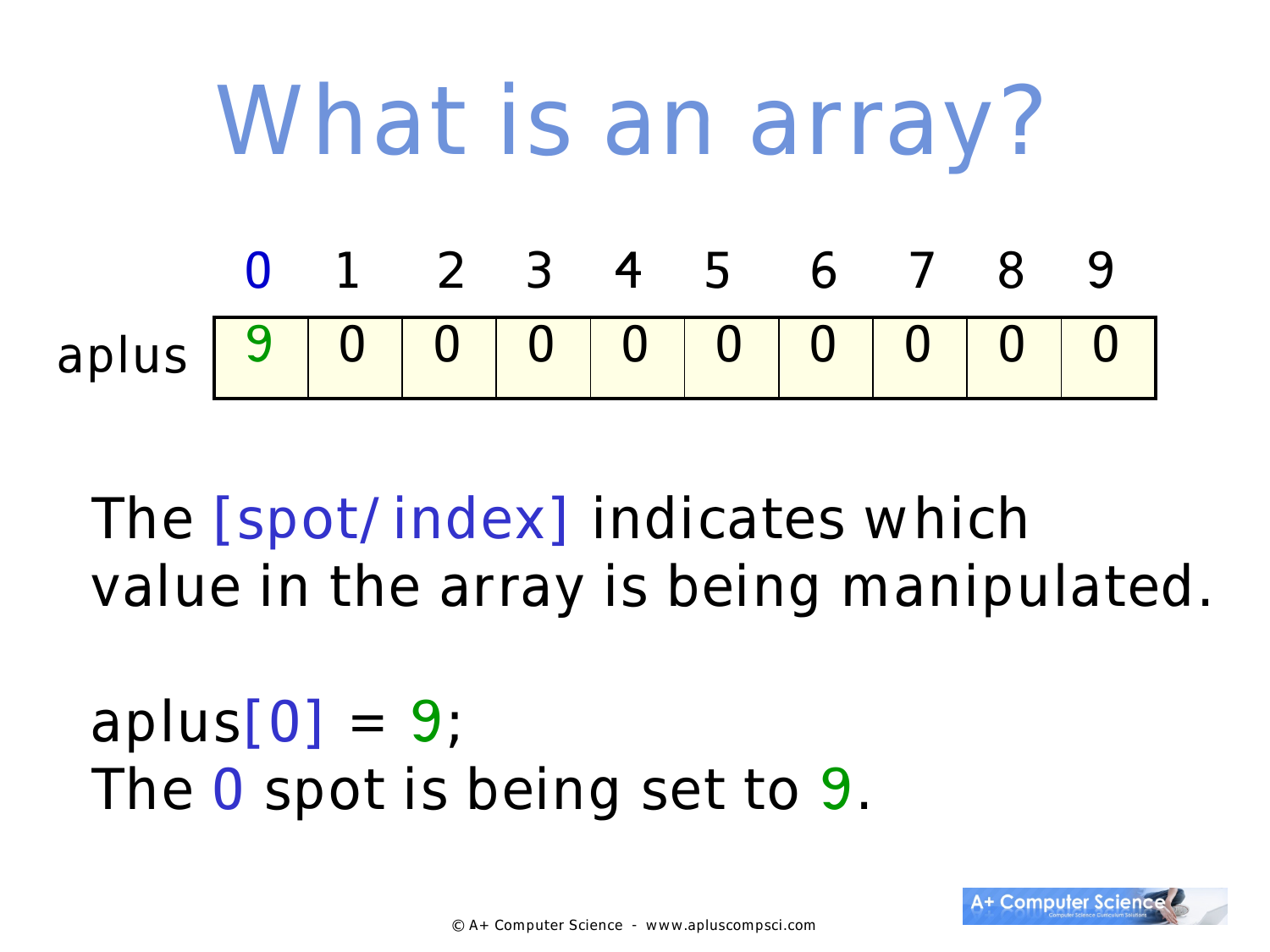

What is an array?
0    1     2    3    4    5	    6	  7    8    9
aplus
| 9 | 0 | 0 | 0 | 0 | 0 | 0 | 0 | 0 | 0 |
| --- | --- | --- | --- | --- | --- | --- | --- | --- | --- |
The [spot/index] indicates which
value in the array is being manipulated.

aplus[0] = 9;
The 0 spot is being set to 9.

© A+ Computer Science  -  www.apluscompsci.com